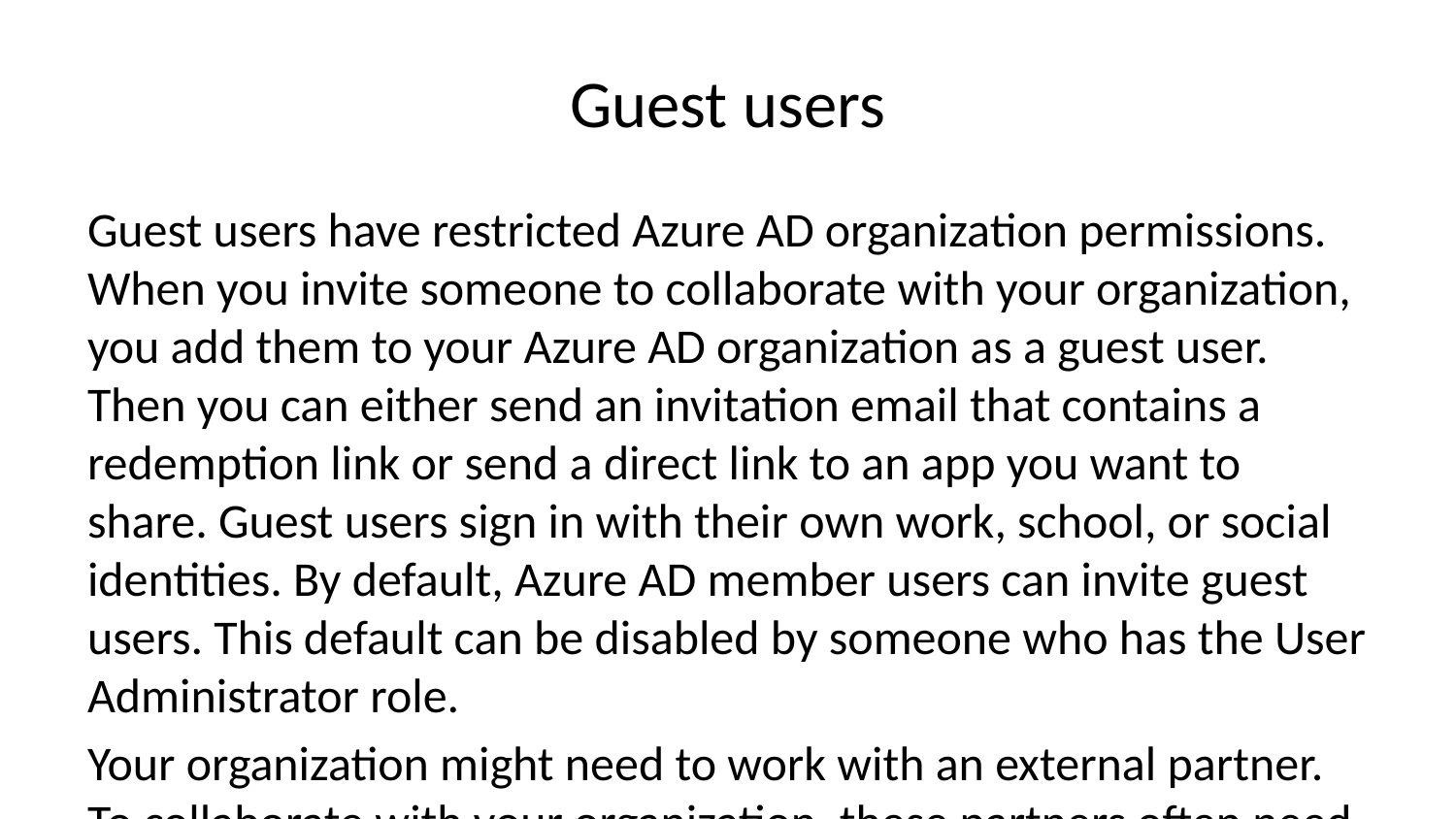

# Guest users
Guest users have restricted Azure AD organization permissions. When you invite someone to collaborate with your organization, you add them to your Azure AD organization as a guest user. Then you can either send an invitation email that contains a redemption link or send a direct link to an app you want to share. Guest users sign in with their own work, school, or social identities. By default, Azure AD member users can invite guest users. This default can be disabled by someone who has the User Administrator role.
Your organization might need to work with an external partner. To collaborate with your organization, these partners often need to have a certain level of access to specific resources. For this sort of situation, it’s a good idea to use guest user accounts. You’ll then make sure partners have the right level of access to do their work, without having a higher level of access than they need.